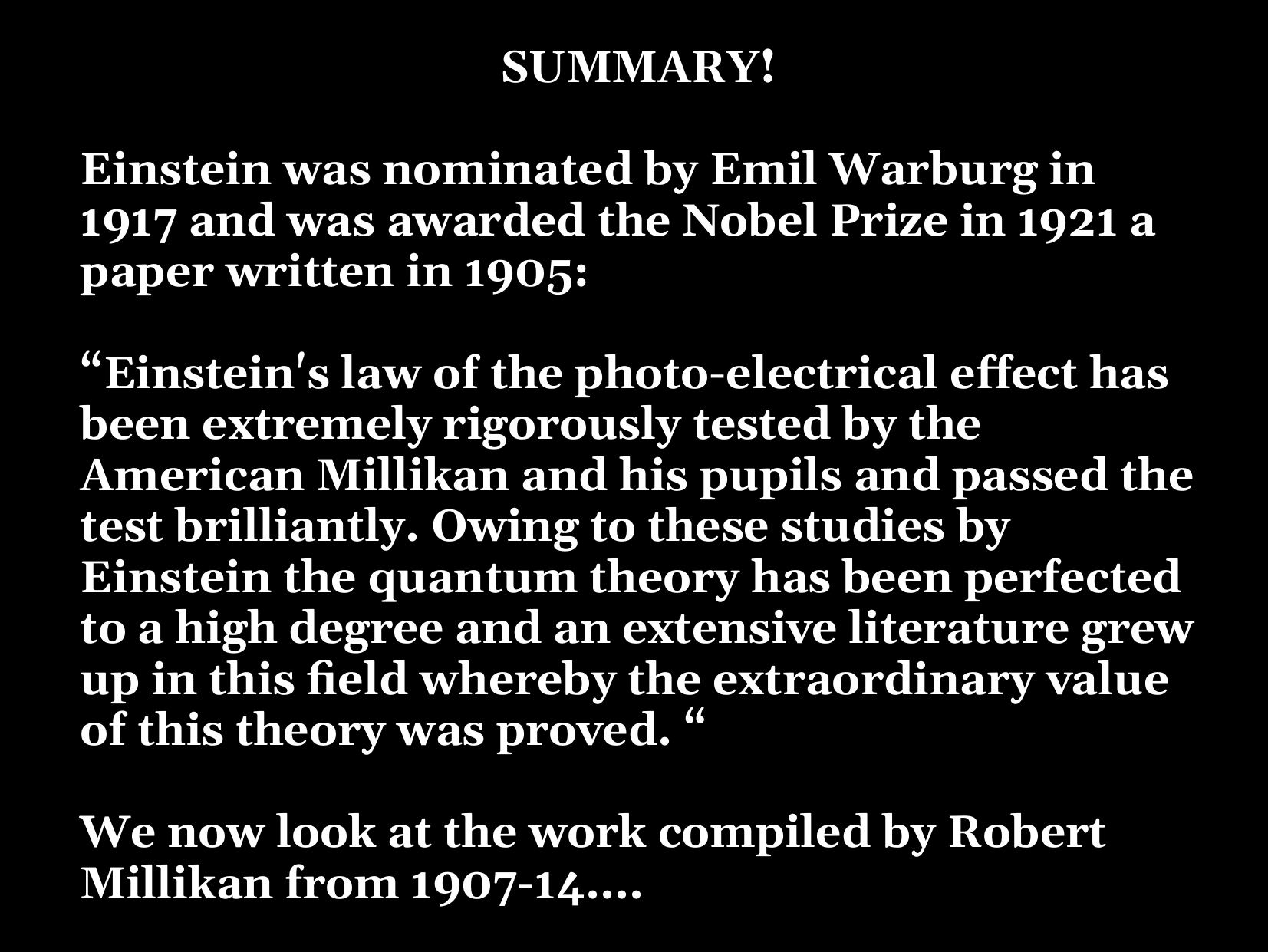

SUMMARY!

Einstein was nominated by Emil Warburg in 1917 and was awarded the Nobel Prize in 1921 a paper written in 1905:

“Einstein's law of the photo-electrical effect has been extremely rigorously tested by the American Millikan and his pupils and passed the test brilliantly. Owing to these studies by Einstein the quantum theory has been perfected to a high degree and an extensive literature grew up in this field whereby the extraordinary value of this theory was proved. “

We now look at the work compiled by Robert Millikan from 1907-14....